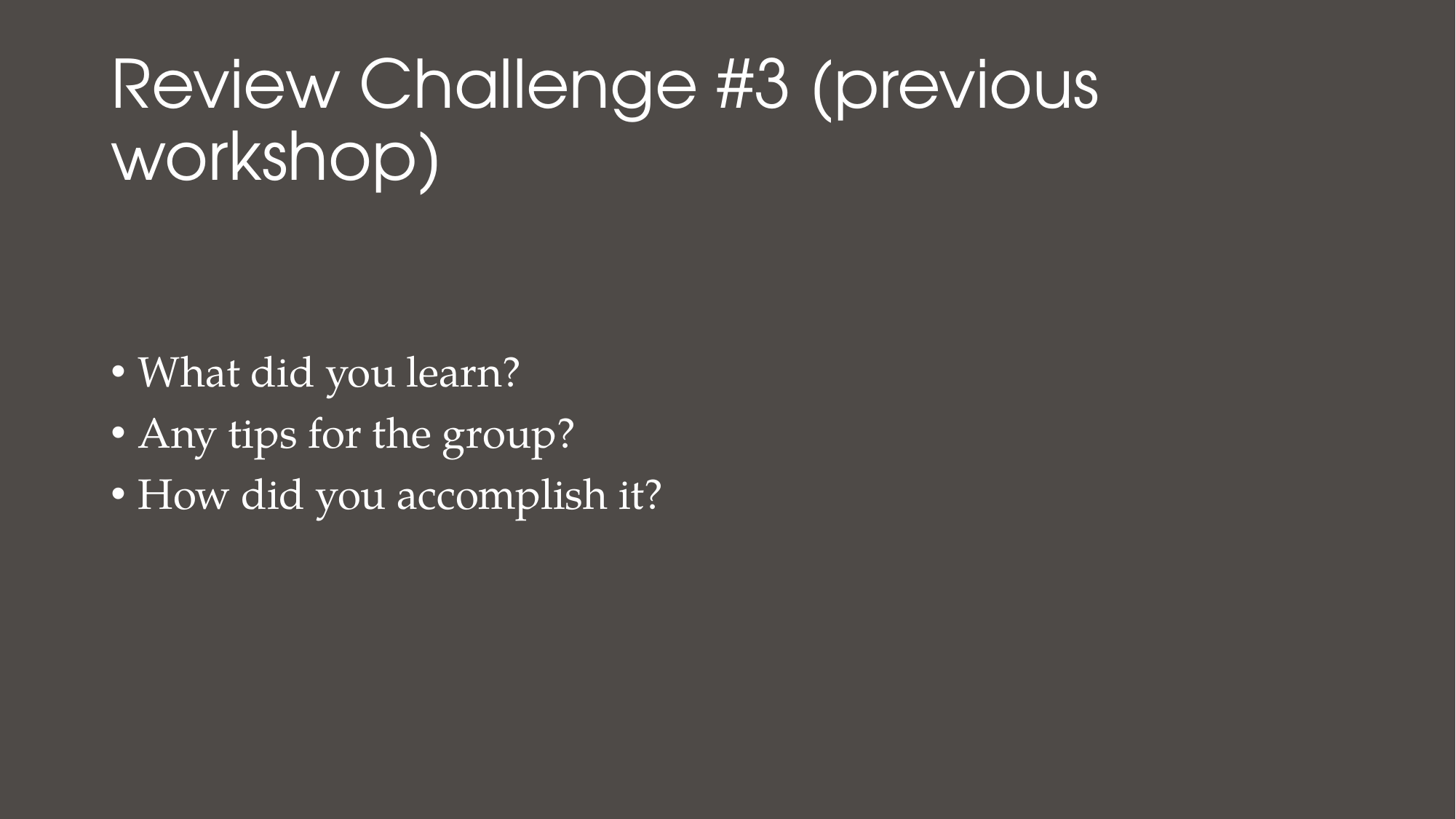

# Review Challenge #3 (previous workshop)

What did you learn?
Any tips for the group?
How did you accomplish it?